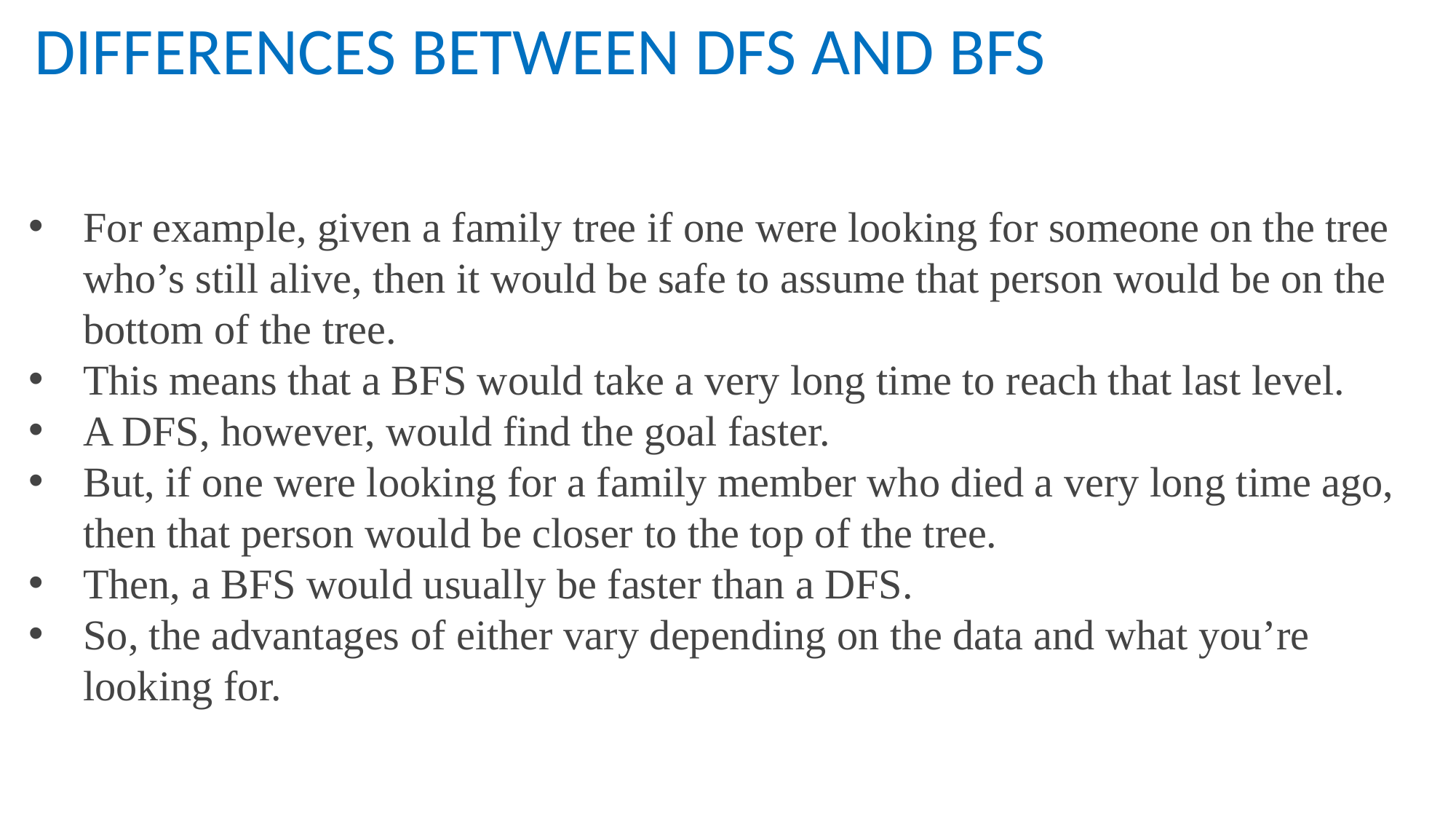

# Differences between DFS and BFS
For example, given a family tree if one were looking for someone on the tree who’s still alive, then it would be safe to assume that person would be on the bottom of the tree.
This means that a BFS would take a very long time to reach that last level.
A DFS, however, would find the goal faster.
But, if one were looking for a family member who died a very long time ago, then that person would be closer to the top of the tree.
Then, a BFS would usually be faster than a DFS.
So, the advantages of either vary depending on the data and what you’re looking for.
|  |
| --- |